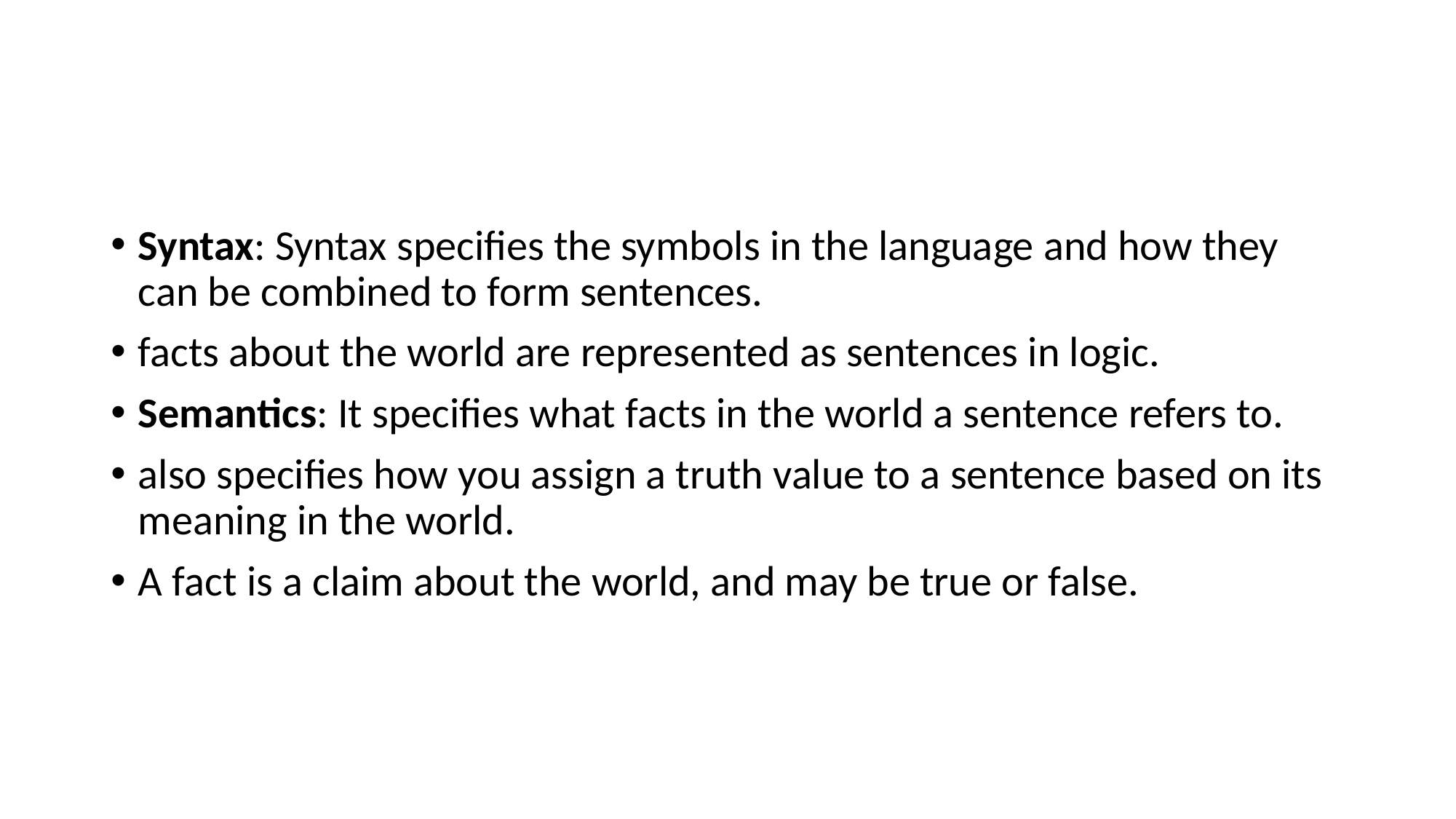

#
Syntax: Syntax specifies the symbols in the language and how they can be combined to form sentences.
facts about the world are represented as sentences in logic.
Semantics: It specifies what facts in the world a sentence refers to.
also specifies how you assign a truth value to a sentence based on its meaning in the world.
A fact is a claim about the world, and may be true or false.